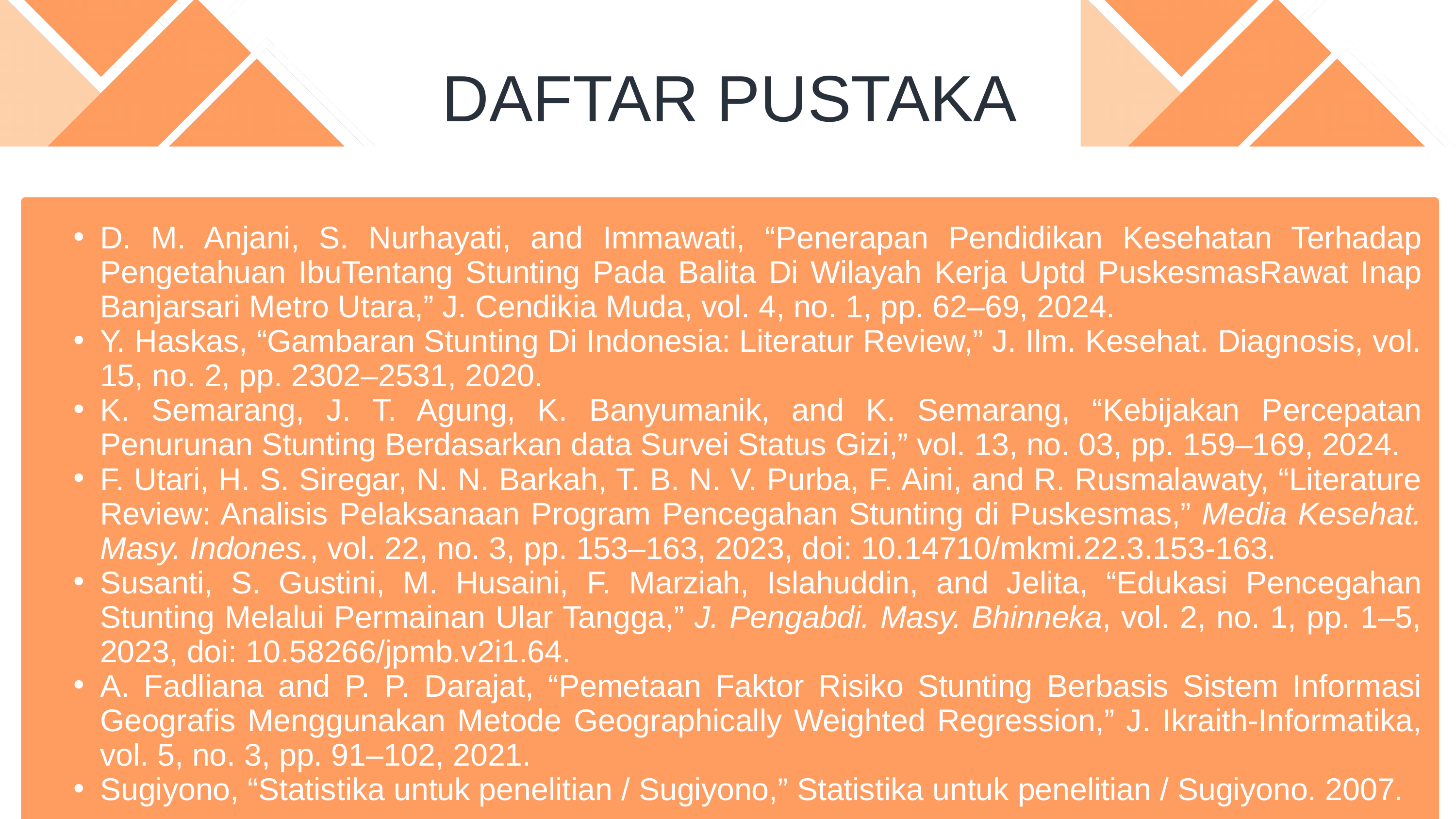

DAFTAR PUSTAKA

D. M. Anjani, S. Nurhayati, and Immawati, “Penerapan Pendidikan Kesehatan Terhadap Pengetahuan IbuTentang Stunting Pada Balita Di Wilayah Kerja Uptd PuskesmasRawat Inap Banjarsari Metro Utara,” J. Cendikia Muda, vol. 4, no. 1, pp. 62–69, 2024.
Y. Haskas, “Gambaran Stunting Di Indonesia: Literatur Review,” J. Ilm. Kesehat. Diagnosis, vol. 15, no. 2, pp. 2302–2531, 2020.
K. Semarang, J. T. Agung, K. Banyumanik, and K. Semarang, “Kebijakan Percepatan Penurunan Stunting Berdasarkan data Survei Status Gizi,” vol. 13, no. 03, pp. 159–169, 2024.
F. Utari, H. S. Siregar, N. N. Barkah, T. B. N. V. Purba, F. Aini, and R. Rusmalawaty, “Literature Review: Analisis Pelaksanaan Program Pencegahan Stunting di Puskesmas,” Media Kesehat. Masy. Indones., vol. 22, no. 3, pp. 153–163, 2023, doi: 10.14710/mkmi.22.3.153-163.
Susanti, S. Gustini, M. Husaini, F. Marziah, Islahuddin, and Jelita, “Edukasi Pencegahan Stunting Melalui Permainan Ular Tangga,” J. Pengabdi. Masy. Bhinneka, vol. 2, no. 1, pp. 1–5, 2023, doi: 10.58266/jpmb.v2i1.64.
A. Fadliana and P. P. Darajat, “Pemetaan Faktor Risiko Stunting Berbasis Sistem Informasi Geografis Menggunakan Metode Geographically Weighted Regression,” J. Ikraith-Informatika, vol. 5, no. 3, pp. 91–102, 2021.
Sugiyono, “Statistika untuk penelitian / Sugiyono,” Statistika untuk penelitian / Sugiyono. 2007.